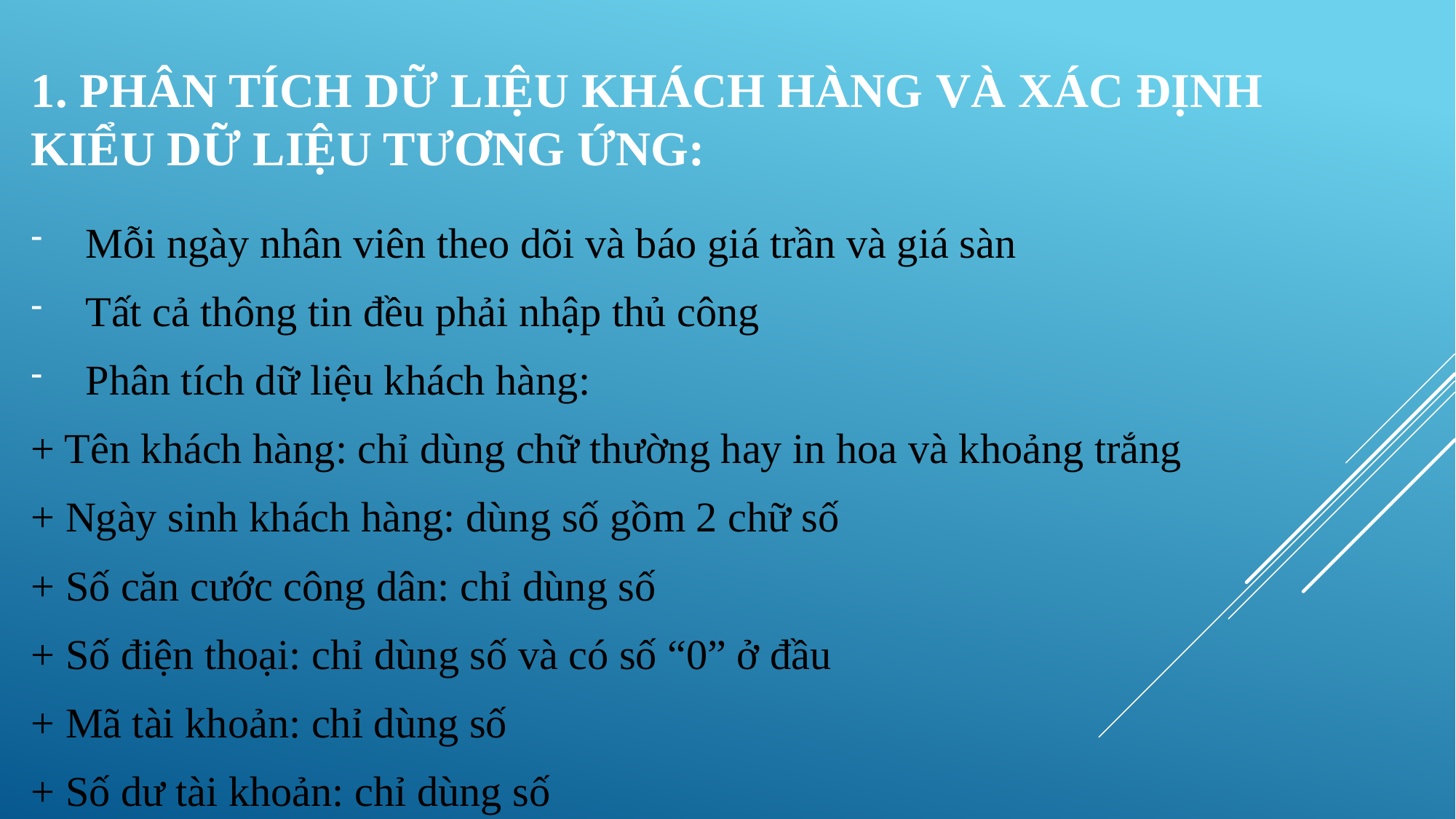

# 1. Phân tích dữ liệu khách hàng và xác định kiểu dữ liệu tương ứng:
Mỗi ngày nhân viên theo dõi và báo giá trần và giá sàn
Tất cả thông tin đều phải nhập thủ công
Phân tích dữ liệu khách hàng:
+ Tên khách hàng: chỉ dùng chữ thường hay in hoa và khoảng trắng
+ Ngày sinh khách hàng: dùng số gồm 2 chữ số
+ Số căn cước công dân: chỉ dùng số
+ Số điện thoại: chỉ dùng số và có số “0” ở đầu
+ Mã tài khoản: chỉ dùng số
+ Số dư tài khoản: chỉ dùng số